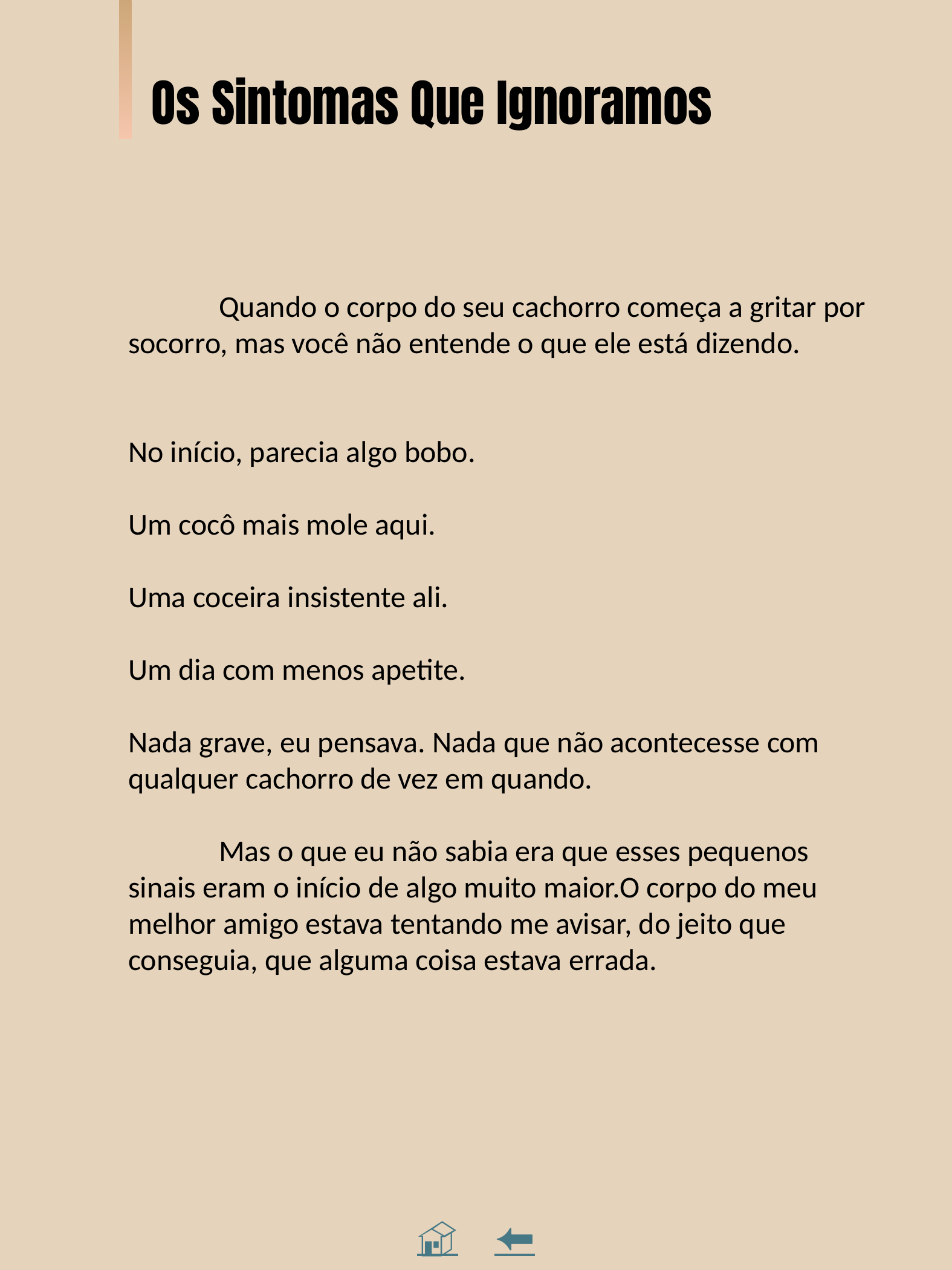

Os Sintomas Que Ignoramos
	Quando o corpo do seu cachorro começa a gritar por socorro, mas você não entende o que ele está dizendo.

No início, parecia algo bobo.

Um cocô mais mole aqui.

Uma coceira insistente ali.

Um dia com menos apetite.

Nada grave, eu pensava. Nada que não acontecesse com qualquer cachorro de vez em quando.

	Mas o que eu não sabia era que esses pequenos sinais eram o início de algo muito maior.O corpo do meu melhor amigo estava tentando me avisar, do jeito que conseguia, que alguma coisa estava errada.
🏠    ⬅️